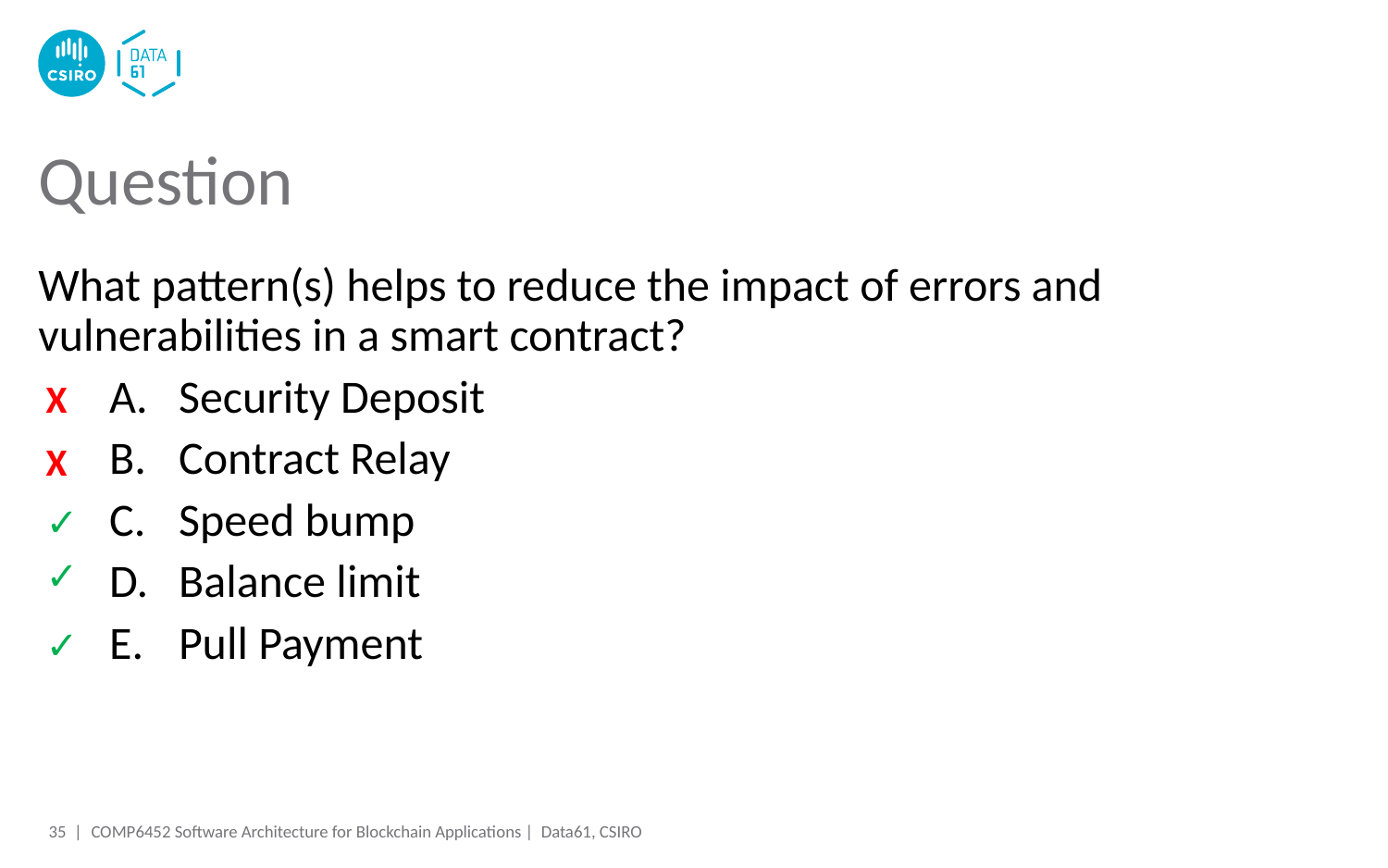

# Question
What pattern(s) helps to reduce the impact of errors and vulnerabilities in a smart contract?
Security Deposit
Contract Relay
Speed bump
Balance limit
Pull Payment
X
X
✓
✓
✓
35  |
COMP6452 Software Architecture for Blockchain Applications |  Data61, CSIRO